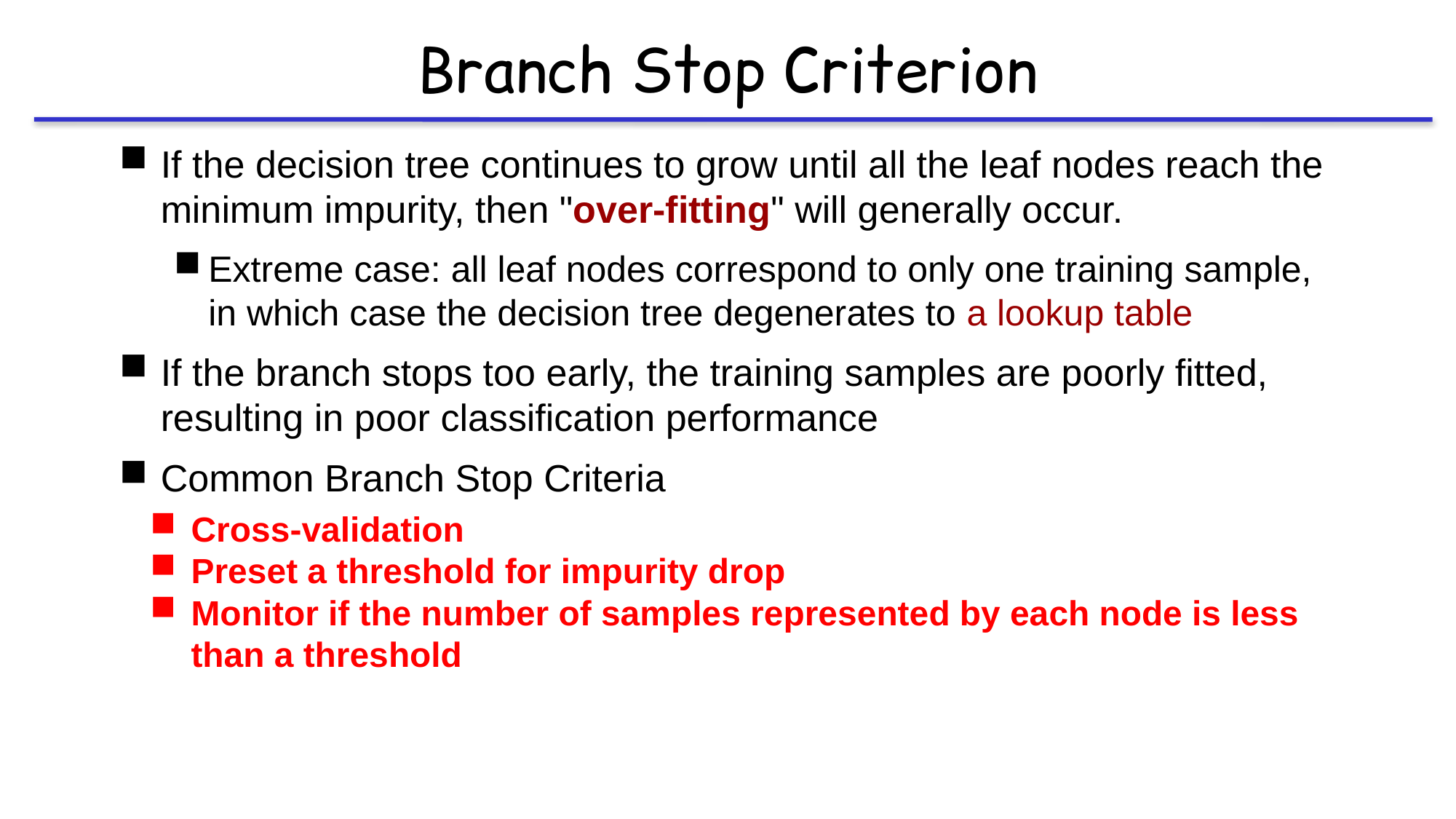

# Branch Stop Criterion
If the decision tree continues to grow until all the leaf nodes reach the minimum impurity, then "over-fitting" will generally occur.
Extreme case: all leaf nodes correspond to only one training sample, in which case the decision tree degenerates to a lookup table
If the branch stops too early, the training samples are poorly fitted, resulting in poor classification performance
Common Branch Stop Criteria
Cross-validation
Preset a threshold for impurity drop
Monitor if the number of samples represented by each node is less than a threshold